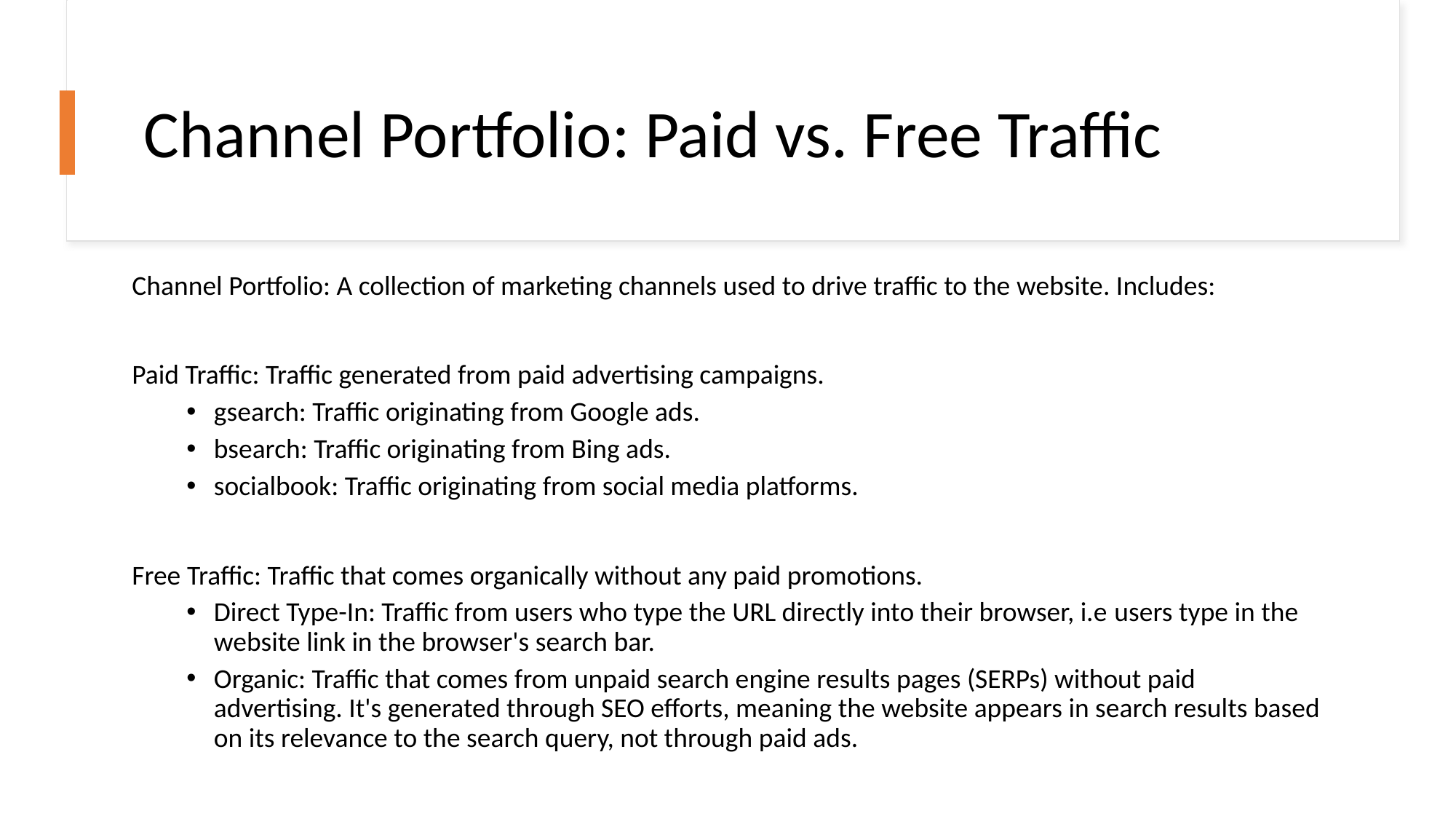

# Channel Portfolio: Paid vs. Free Traffic

Channel Portfolio: A collection of marketing channels used to drive traffic to the website. Includes:

Paid Traffic: Traffic generated from paid advertising campaigns.
gsearch: Traffic originating from Google ads.
bsearch: Traffic originating from Bing ads.
socialbook: Traffic originating from social media platforms.

Free Traffic: Traffic that comes organically without any paid promotions.
Direct Type-In: Traffic from users who type the URL directly into their browser, i.e users type in the website link in the browser's search bar.
Organic: Traffic that comes from unpaid search engine results pages (SERPs) without paid advertising. It's generated through SEO efforts, meaning the website appears in search results based on its relevance to the search query, not through paid ads.